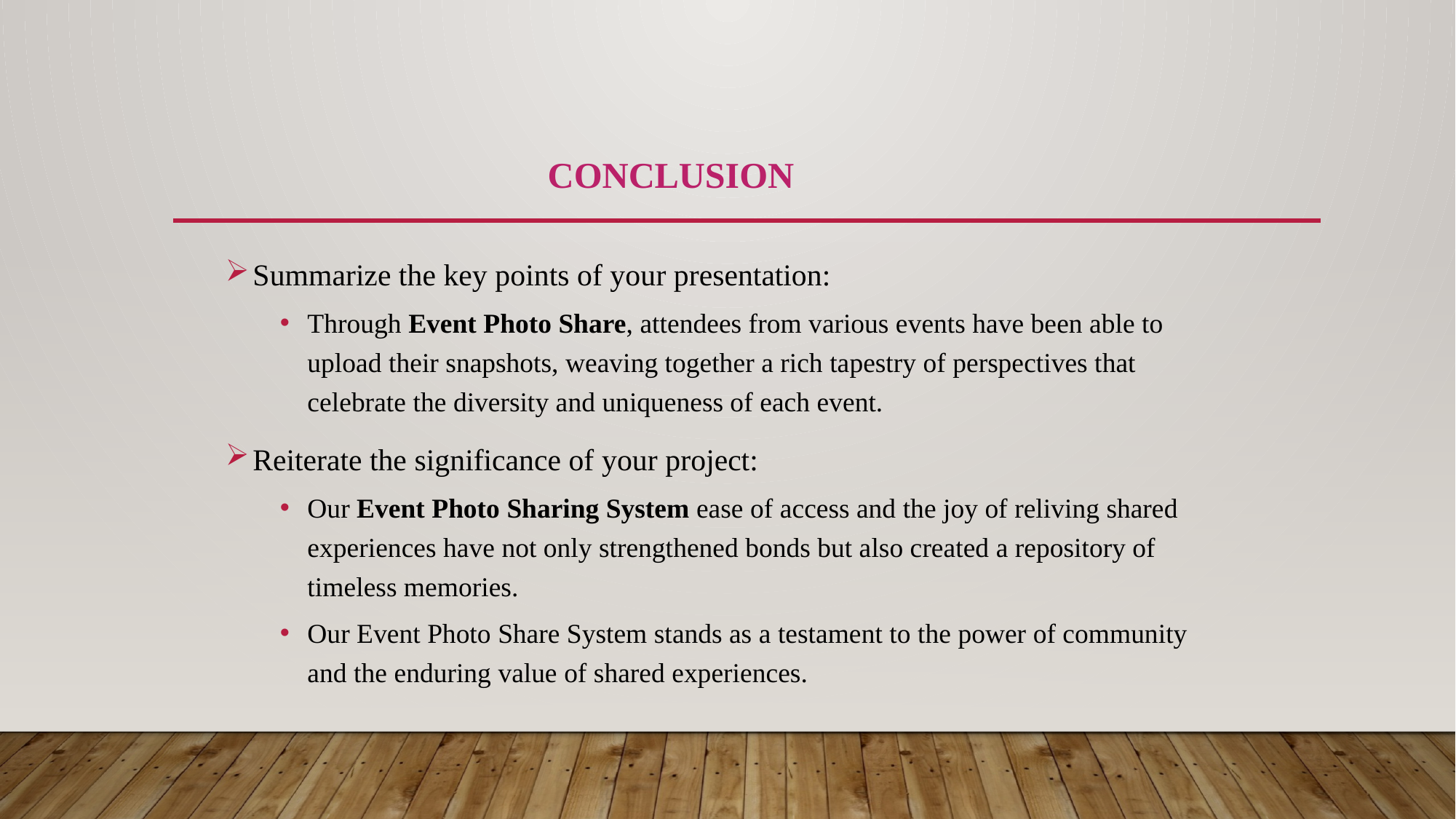

# Conclusion
Summarize the key points of your presentation:
Through Event Photo Share, attendees from various events have been able to upload their snapshots, weaving together a rich tapestry of perspectives that celebrate the diversity and uniqueness of each event.
Reiterate the significance of your project:
Our Event Photo Sharing System ease of access and the joy of reliving shared experiences have not only strengthened bonds but also created a repository of timeless memories.
Our Event Photo Share System stands as a testament to the power of community and the enduring value of shared experiences.